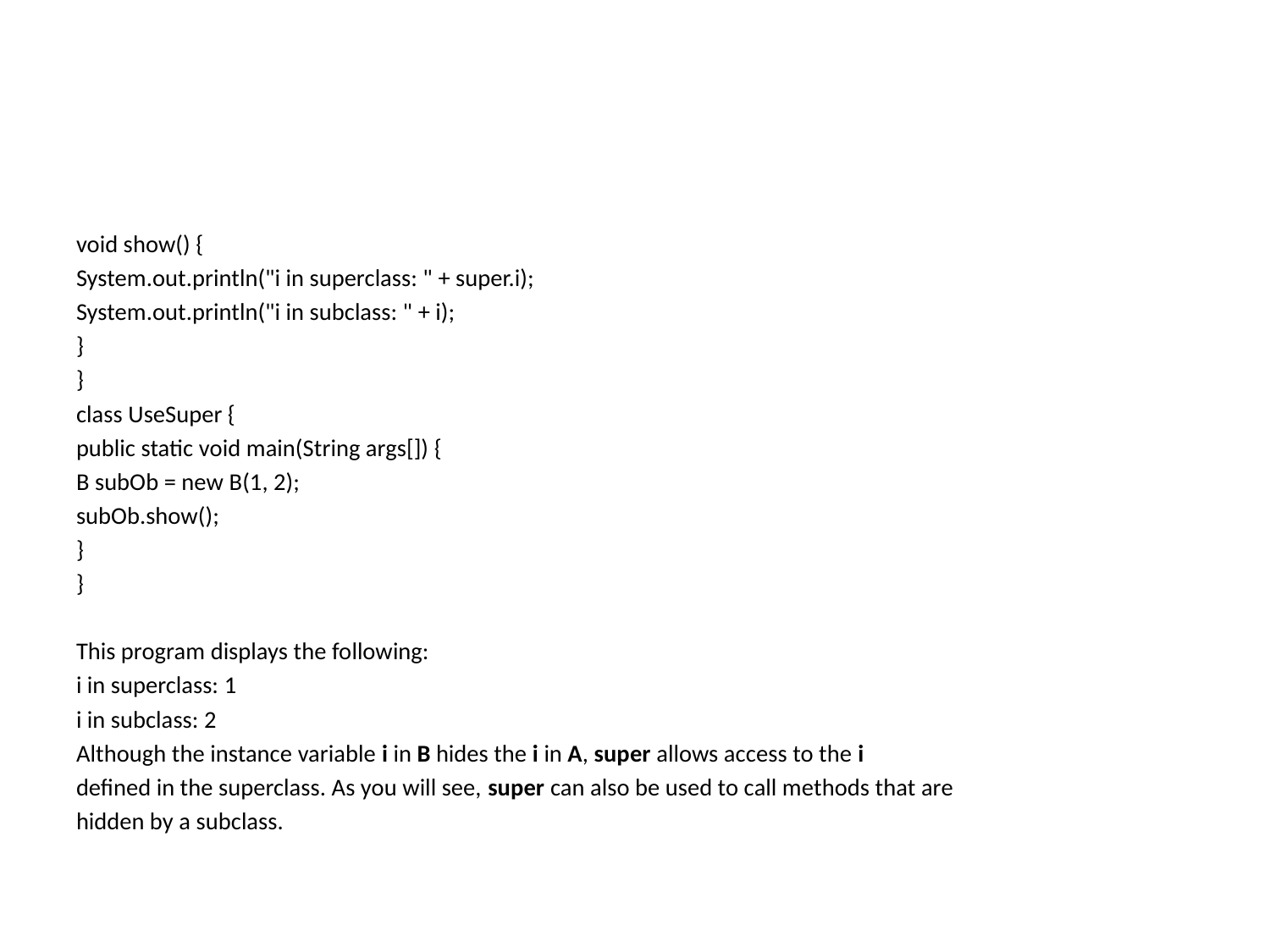

#
void show() {
System.out.println("i in superclass: " + super.i);
System.out.println("i in subclass: " + i);
}
}
class UseSuper {
public static void main(String args[]) {
B subOb = new B(1, 2);
subOb.show();
}
}

This program displays the following:
i in superclass: 1
i in subclass: 2
Although the instance variable i in B hides the i in A, super allows access to the i
defined in the superclass. As you will see, super can also be used to call methods that are
hidden by a subclass.